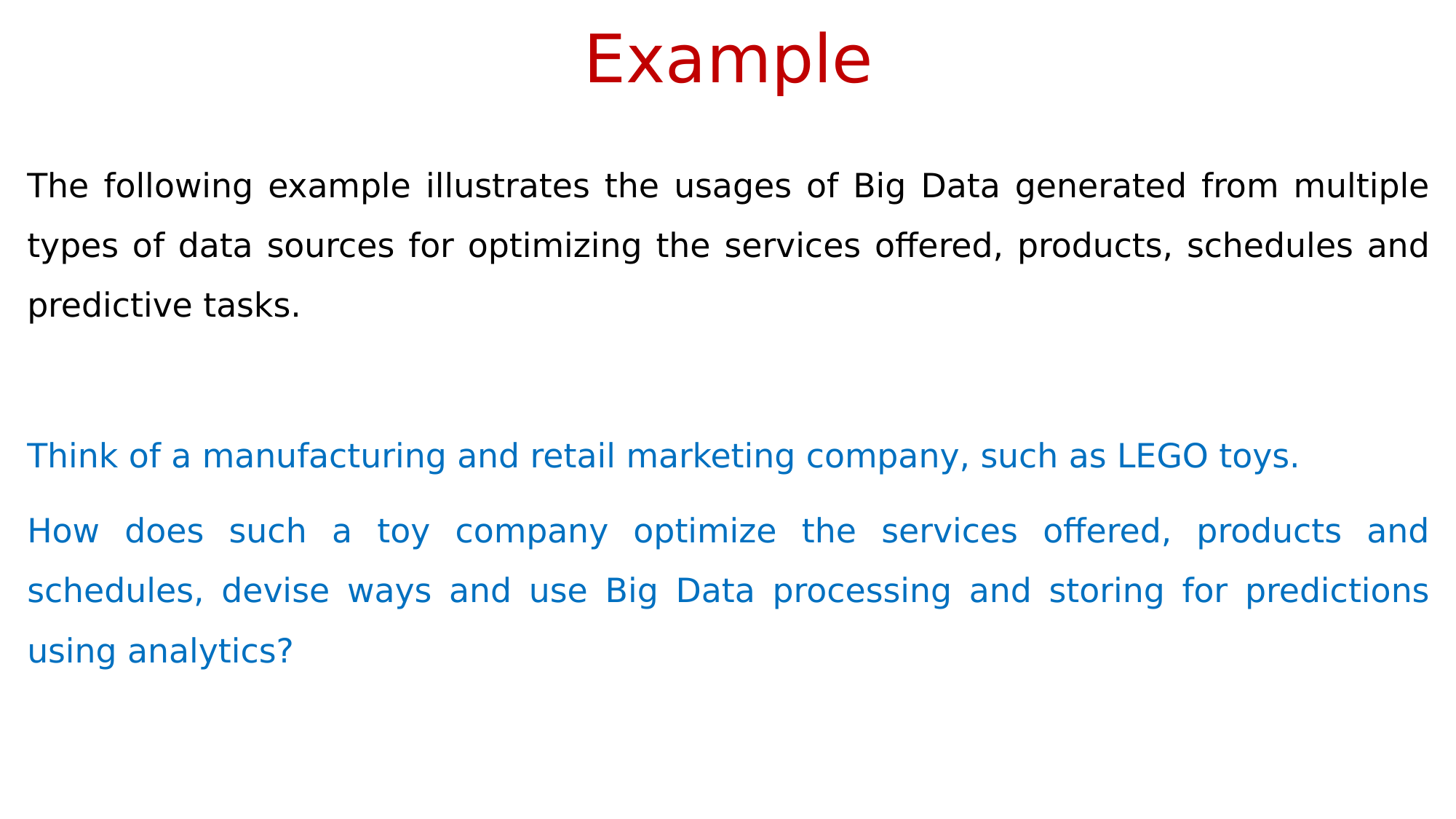

# Example
The following example illustrates the usages of Big Data generated from multiple types of data sources for optimizing the services offered, products, schedules and predictive tasks.

Think of a manufacturing and retail marketing company, such as LEGO toys.
How does such a toy company optimize the services offered, products and schedules, devise ways and use Big Data processing and storing for predictions using analytics?